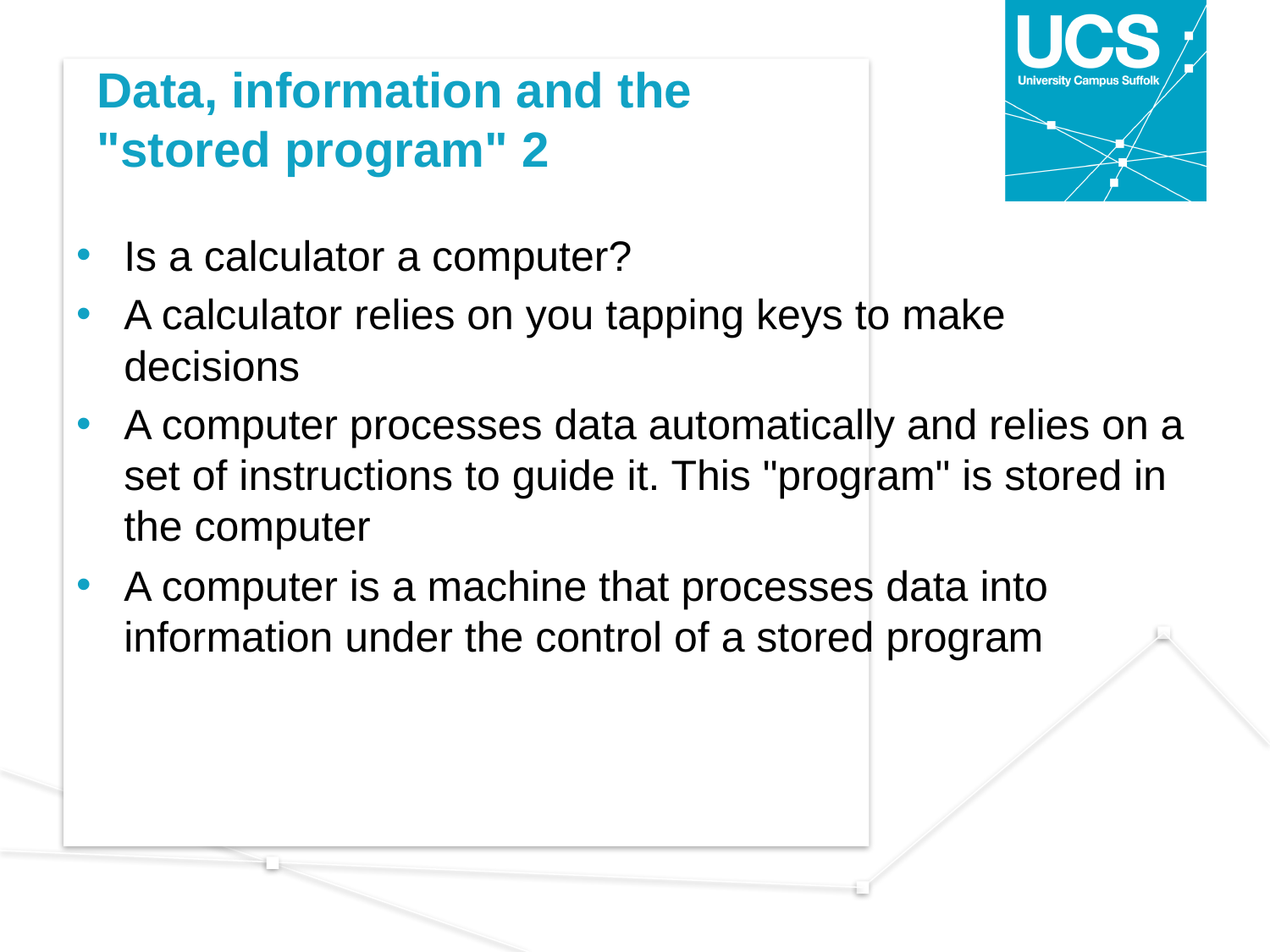

# Data, information and the "stored program" 2
Is a calculator a computer?
A calculator relies on you tapping keys to make decisions
A computer processes data automatically and relies on a set of instructions to guide it. This "program" is stored in the computer
A computer is a machine that processes data into information under the control of a stored program